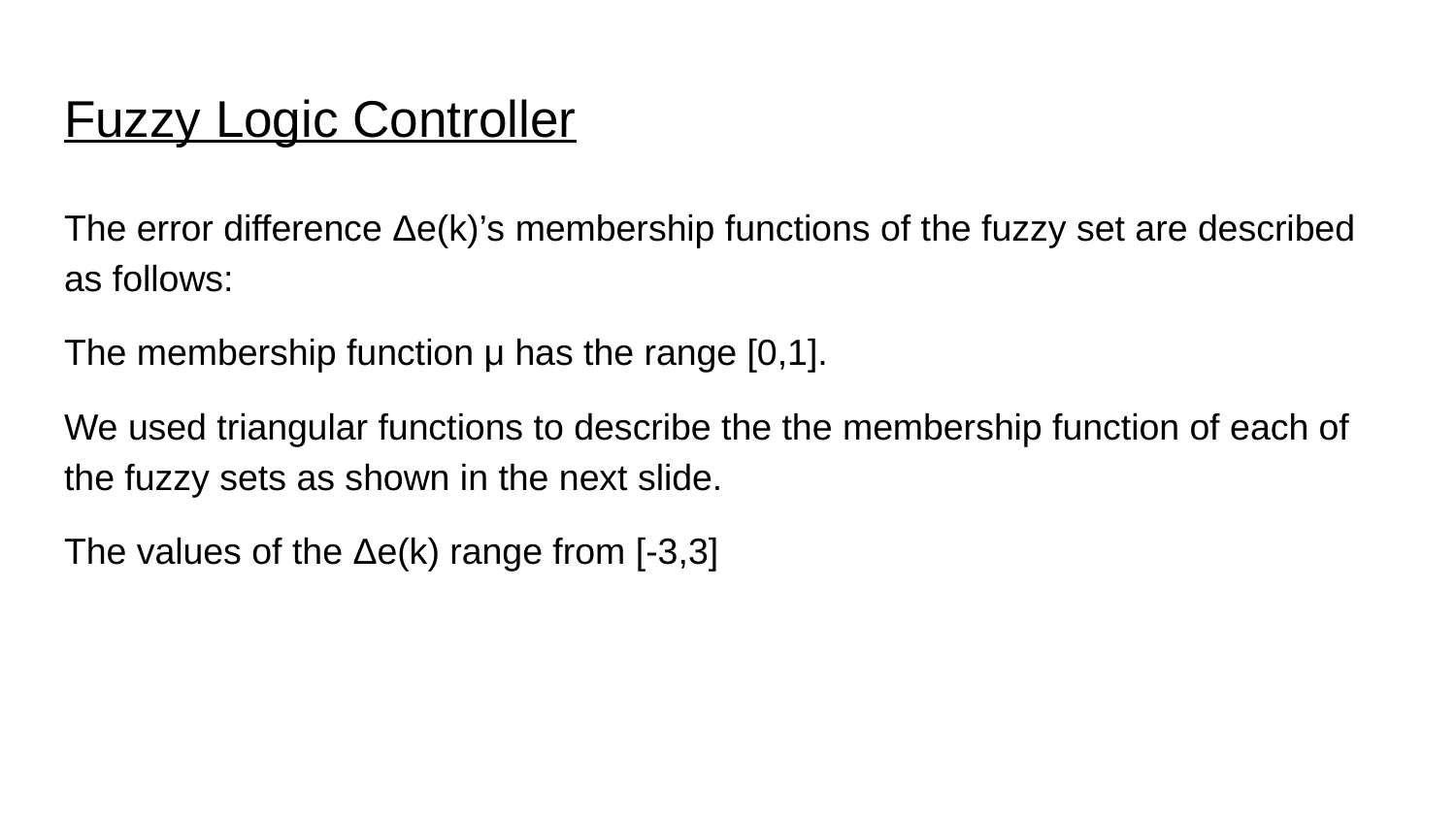

# Fuzzy Logic Controller
The error difference Δe(k)’s membership functions of the fuzzy set are described as follows:
The membership function μ has the range [0,1].
We used triangular functions to describe the the membership function of each of the fuzzy sets as shown in the next slide.
The values of the Δe(k) range from [-3,3]